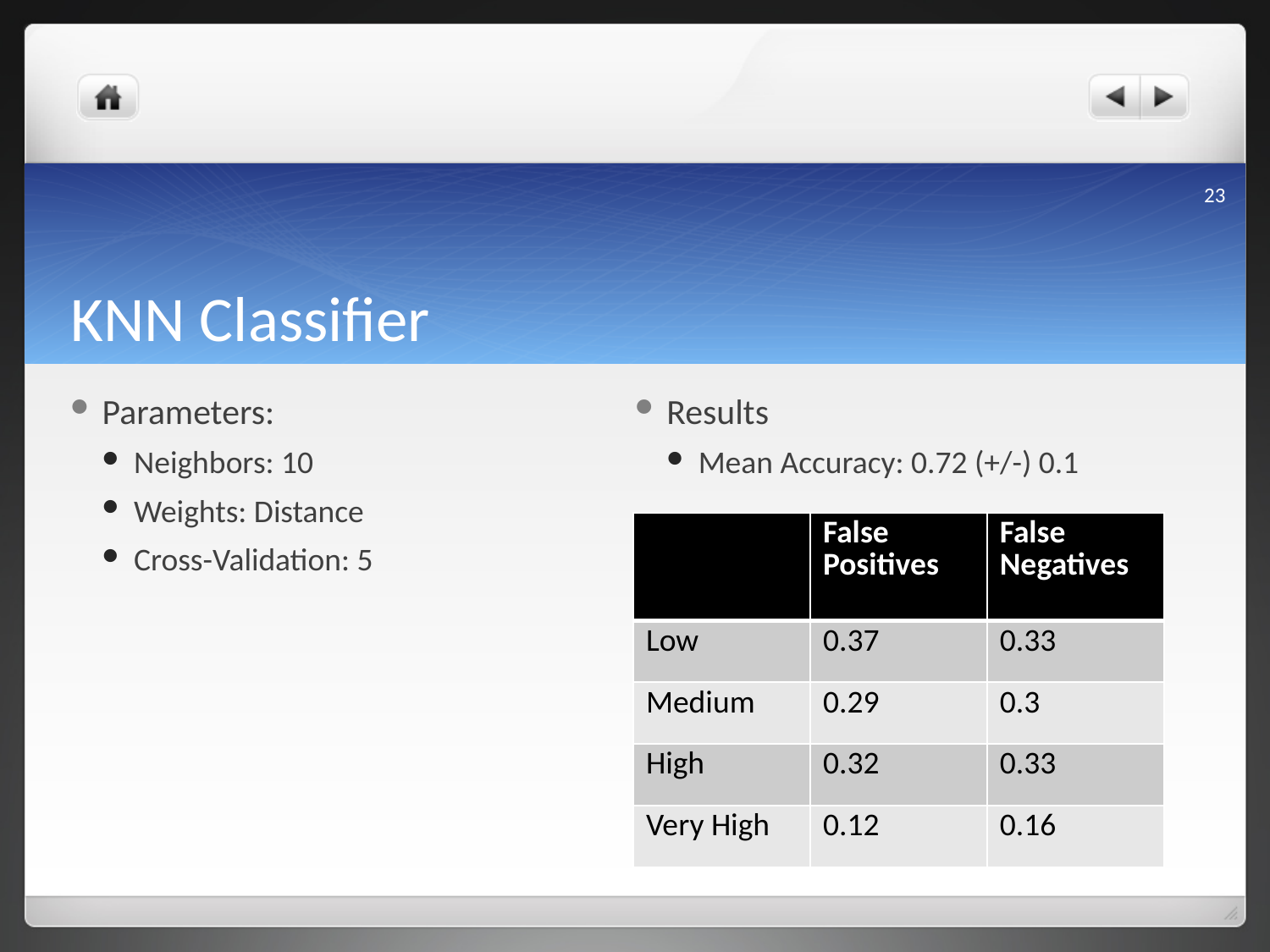

23
# KNN Classifier
Parameters:
Neighbors: 10
Weights: Distance
Cross-Validation: 5

Results
Mean Accuracy: 0.72 (+/-) 0.1
|  | False Positives | False Negatives |
| --- | --- | --- |
| Low | 0.37 | 0.33 |
| Medium | 0.29 | 0.3 |
| High | 0.32 | 0.33 |
| Very High | 0.12 | 0.16 |